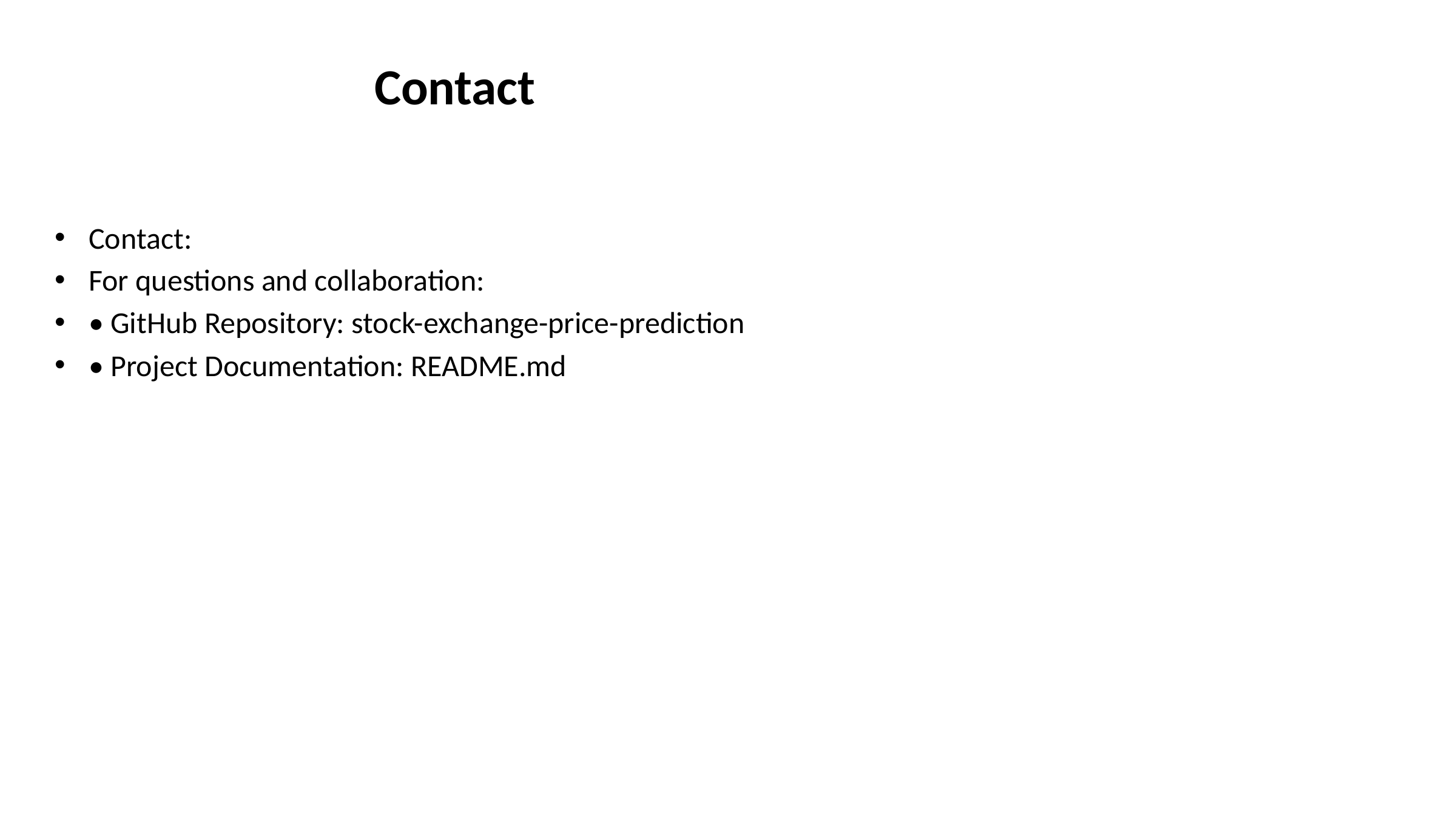

# Contact

Contact:
For questions and collaboration:
• GitHub Repository: stock-exchange-price-prediction
• Project Documentation: README.md